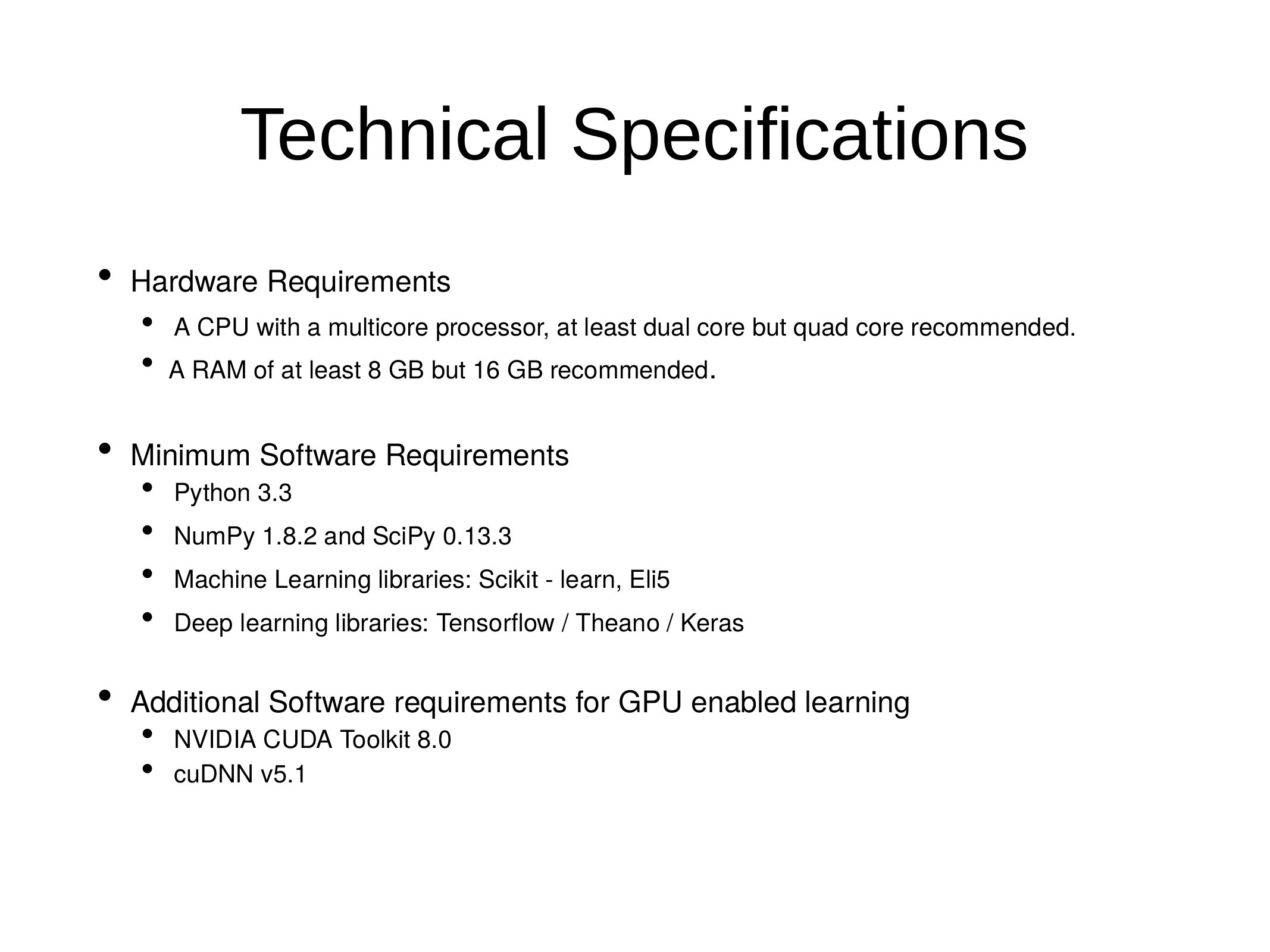

# Technical Specifications
Hardware Requirements
A CPU with a multicore processor, at least dual core but quad core recommended.
A RAM of at least 8 GB but 16 GB recommended.

Minimum Software Requirements
Python 3.3
NumPy 1.8.2 and SciPy 0.13.3
Machine Learning libraries: Scikit - learn, Eli5
Deep learning libraries: Tensorflow / Theano / Keras

Additional Software requirements for GPU enabled learning
NVIDIA CUDA Toolkit 8.0
cuDNN v5.1